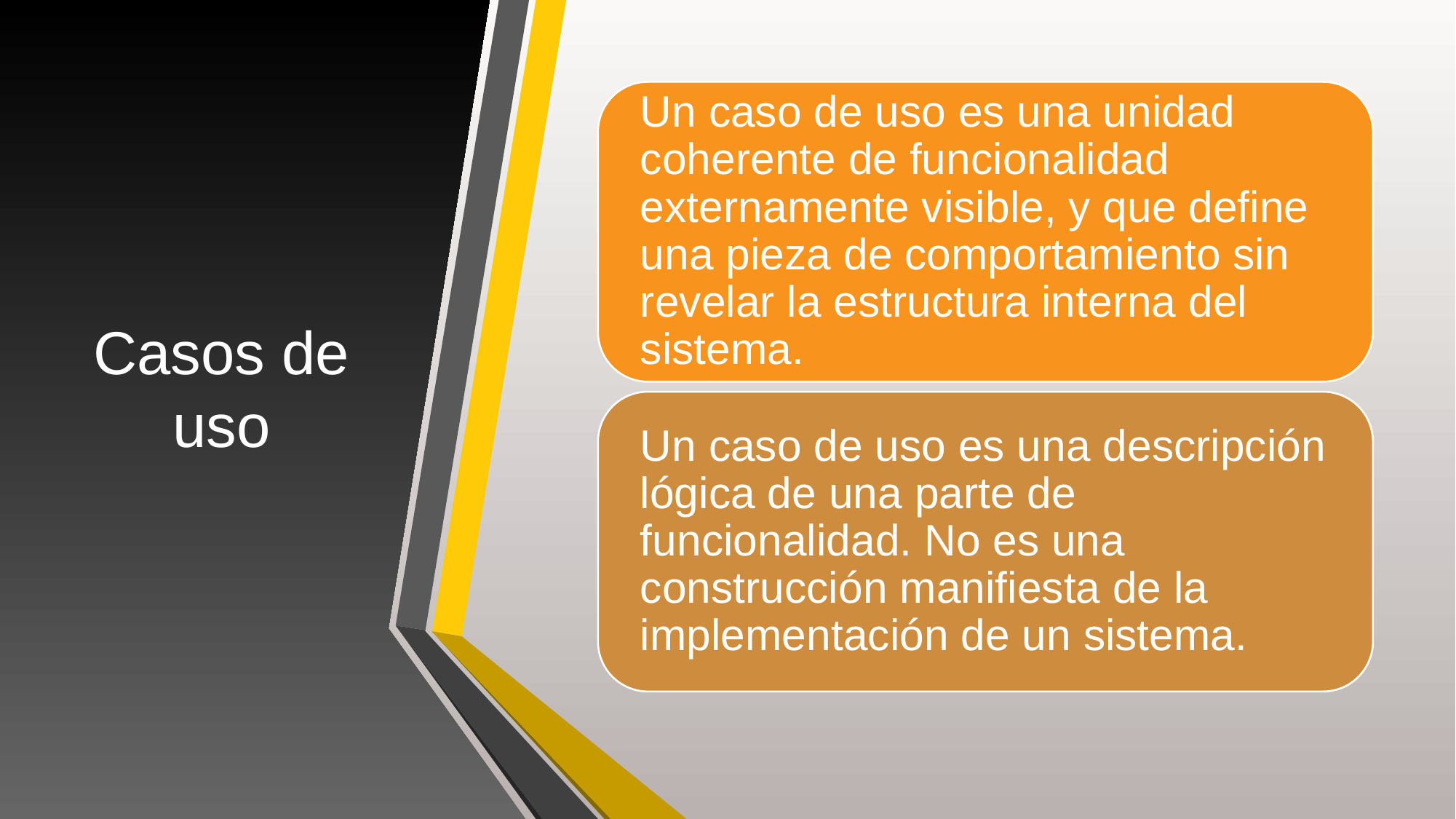

# Casos de uso
Un caso de uso es una unidad coherente de funcionalidad externamente visible, y que define una pieza de comportamiento sin revelar la estructura interna del sistema.
Un caso de uso es una descripción lógica de una parte de funcionalidad. No es una construcción manifiesta de la implementación de un sistema.